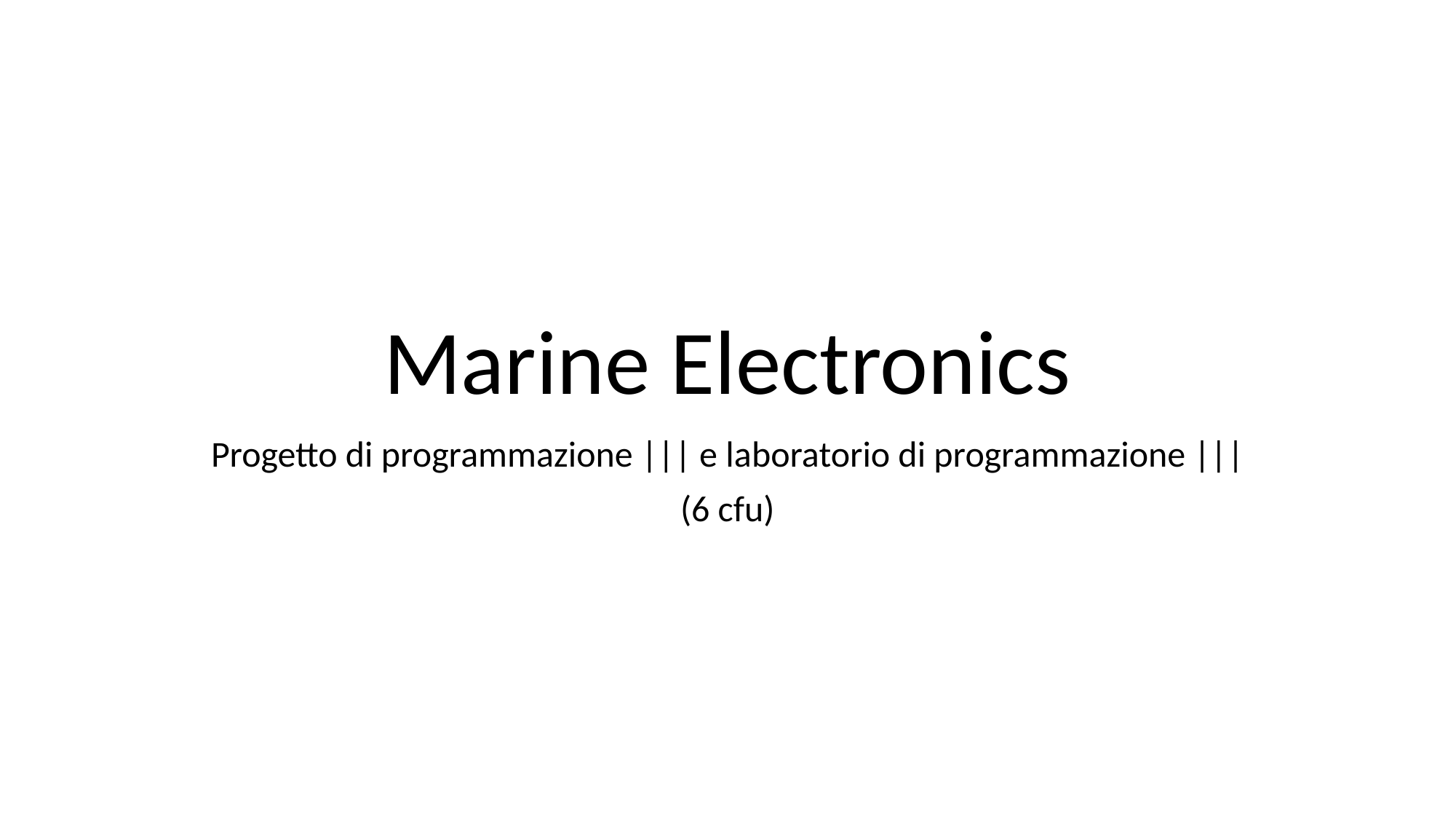

# Marine Electronics
Progetto di programmazione ||| e laboratorio di programmazione |||
(6 cfu)